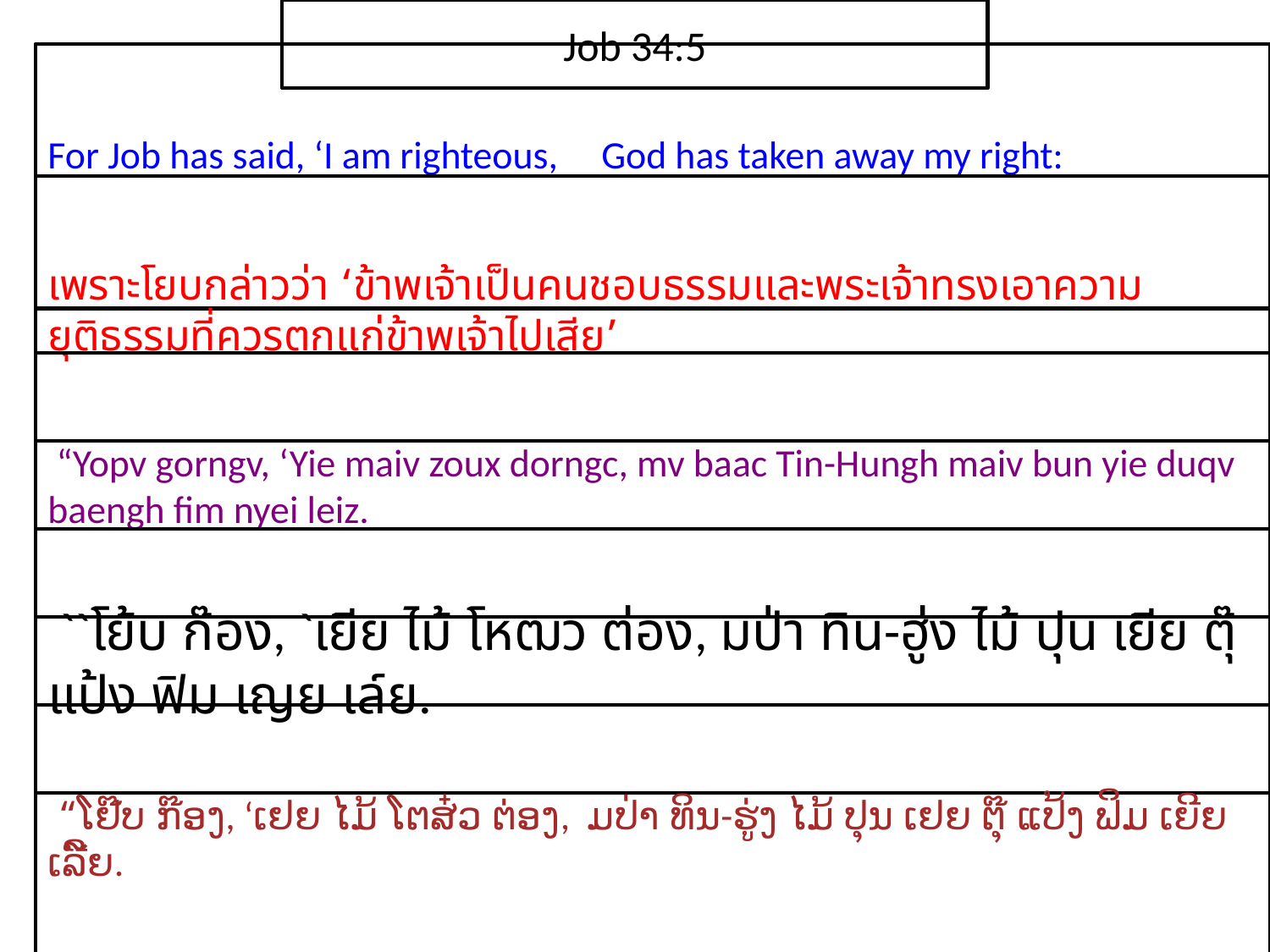

Job 34:5
For Job has said, ‘I am righteous,     God has taken away my right:
เพราะ​โย​บ​กล่าว​ว่า ‘ข้าพเจ้า​เป็น​คน​ชอบธรรมและ​พระ​เจ้า​ทรง​เอา​ความ​ยุติธรรม​ที่​ควร​ตก​แก่​ข้าพเจ้า​ไป​เสีย’
 “Yopv gorngv, ‘Yie maiv zoux dorngc, mv baac Tin-Hungh maiv bun yie duqv baengh fim nyei leiz.
 ``โย้บ ก๊อง, `เยีย ไม้ โหฒว ต่อง, มป่า ทิน-ฮู่ง ไม้ ปุน เยีย ตุ๊ แป้ง ฟิม เญย เล์ย.
 “ໂຢ໊ບ ກ໊ອງ, ‘ເຢຍ ໄມ້ ໂຕສ໋ວ ຕ່ອງ,  ມປ່າ ທິນ-ຮູ່ງ ໄມ້ ປຸນ ເຢຍ ຕຸ໊ ແປ້ງ ຟິມ ເຍີຍ ເລີ໌ຍ.